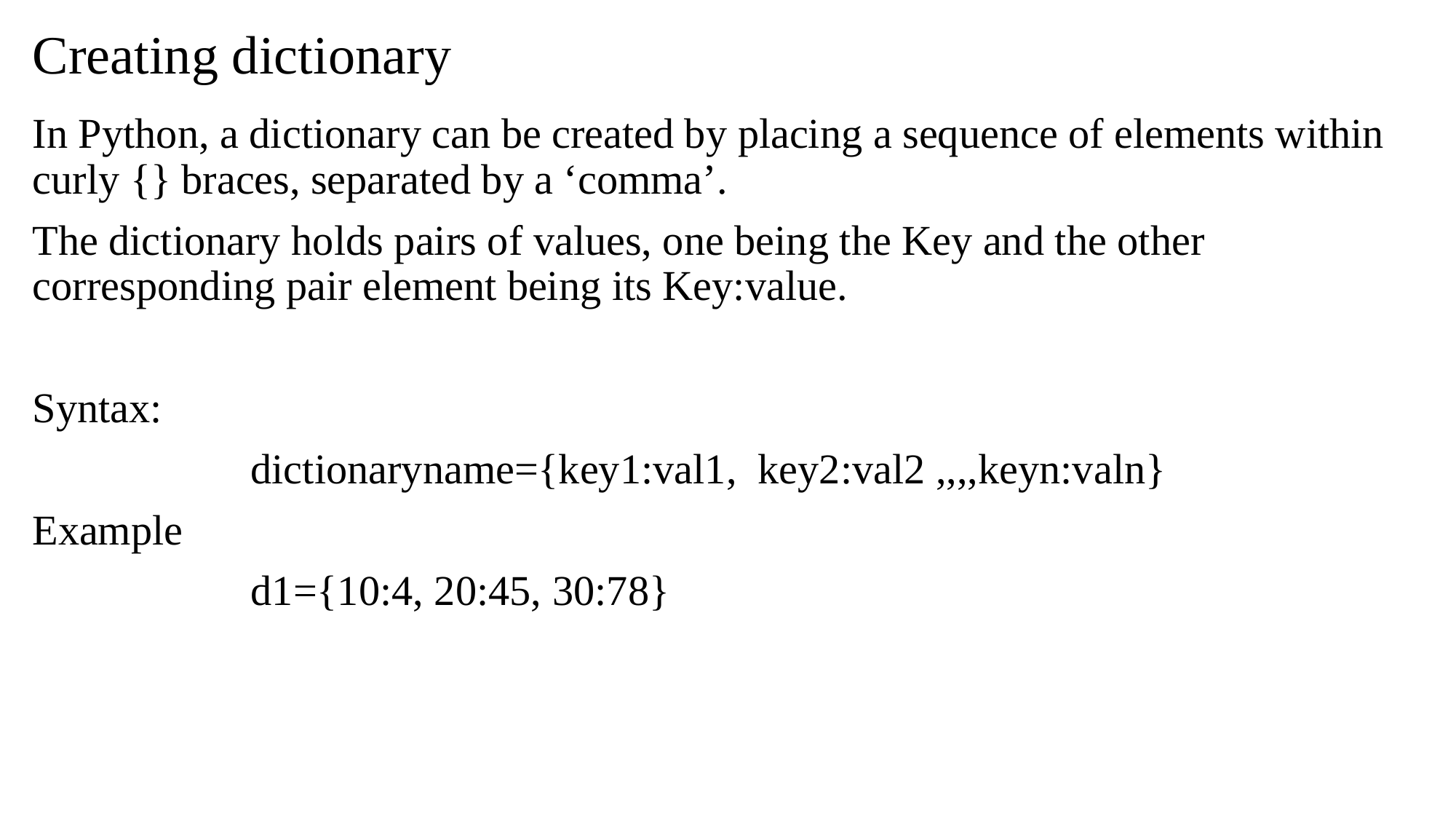

# Creating dictionary
In Python, a dictionary can be created by placing a sequence of elements within curly {} braces, separated by a ‘comma’.
The dictionary holds pairs of values, one being the Key and the other corresponding pair element being its Key:value.

Syntax:
		dictionaryname={key1:val1,  key2:val2 ,,,,keyn:valn}
Example
		d1={10:4, 20:45, 30:78}